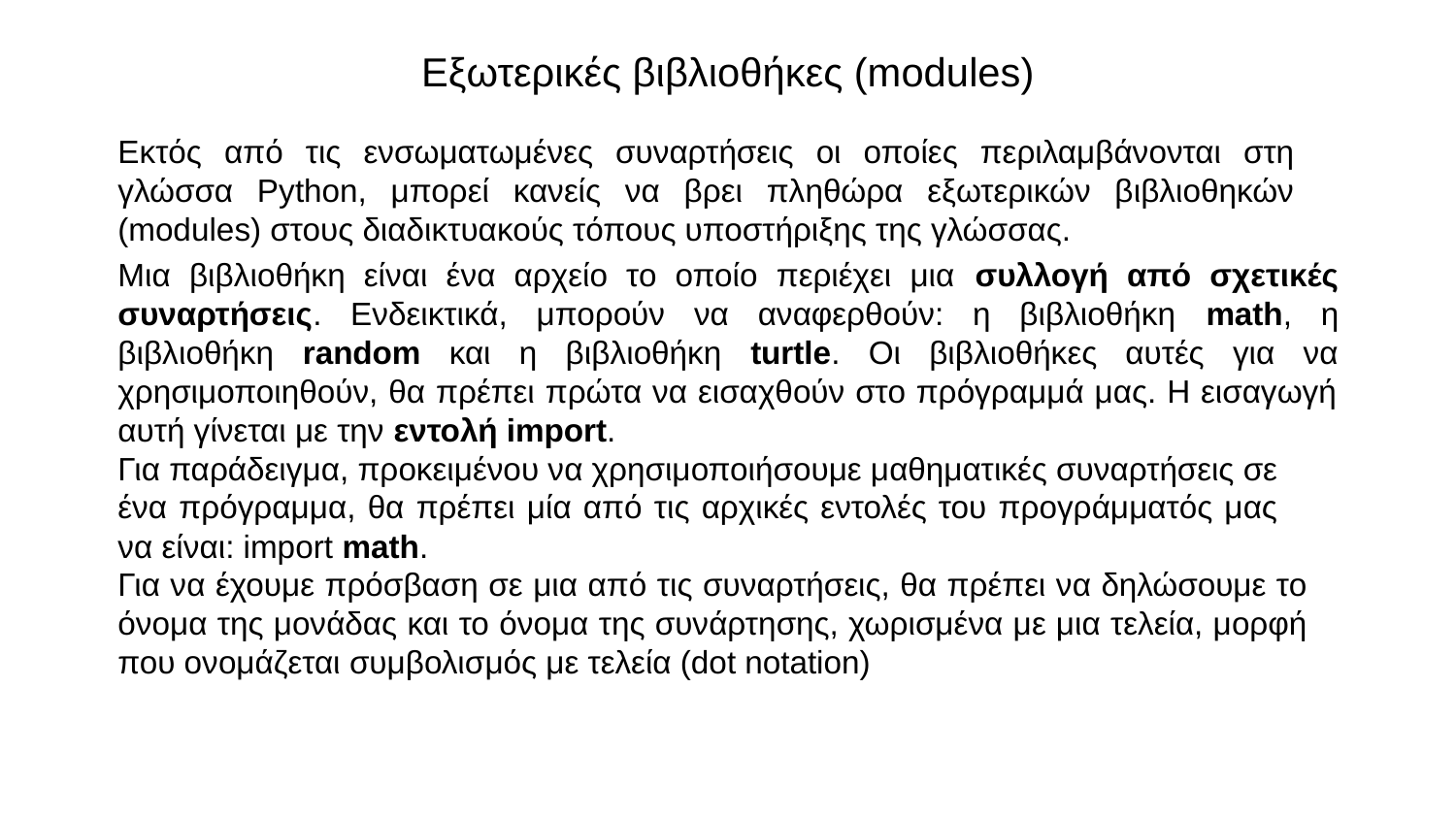

# Εξωτερικές βιβλιοθήκες (modules)
Εκτός από τις ενσωματωμένες συναρτήσεις οι οποίες περιλαμβάνονται στη γλώσσα Python, μπορεί κανείς να βρει πληθώρα εξωτερικών βιβλιοθηκών (modules) στους διαδικτυακούς τόπους υποστήριξης της γλώσσας.
Μια βιβλιοθήκη είναι ένα αρχείο το οποίο περιέχει μια συλλογή από σχετικές συναρτήσεις. Ενδεικτικά, μπορούν να αναφερθούν: η βιβλιοθήκη math, η βιβλιοθήκη random και η βιβλιοθήκη turtle. Οι βιβλιοθήκες αυτές για να χρησιμοποιηθούν, θα πρέπει πρώτα να εισαχθούν στο πρόγραμμά μας. Η εισαγωγή αυτή γίνεται με την εντολή import.
Για παράδειγμα, προκειμένου να χρησιμοποιήσουμε μαθηματικές συναρτήσεις σε ένα πρόγραμμα, θα πρέπει μία από τις αρχικές εντολές του προγράμματός μας να είναι: import math.
Για να έχουμε πρόσβαση σε μια από τις συναρτήσεις, θα πρέπει να δηλώσουμε το όνομα της μονάδας και το όνομα της συνάρτησης, χωρισμένα με μια τελεία, μορφή που ονομάζεται συμβολισμός με τελεία (dot notation)